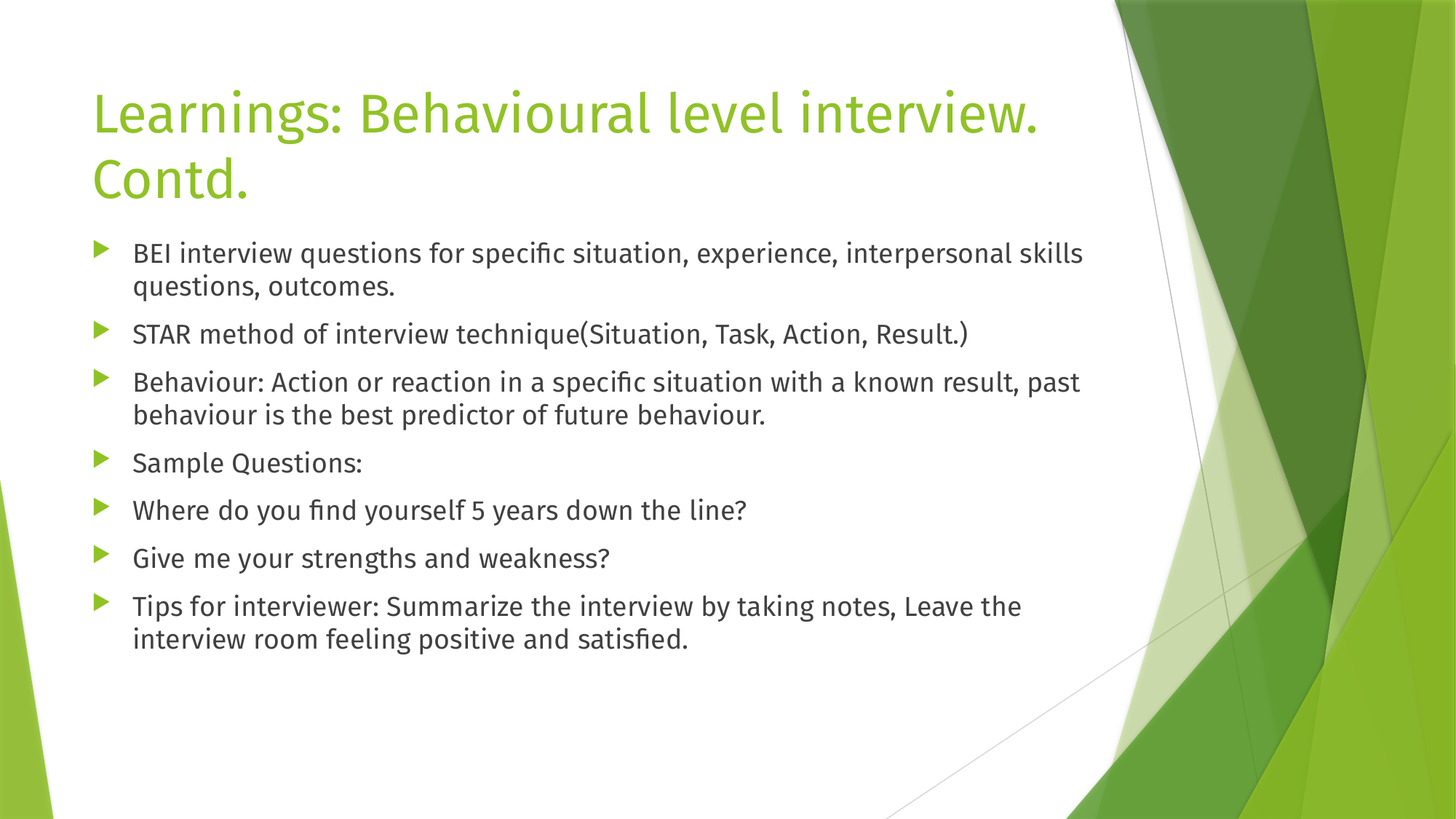

# Learnings: Behavioural level interview. Contd.
BEI interview questions for specific situation, experience, interpersonal skills questions, outcomes.
STAR method of interview technique(Situation, Task, Action, Result.)
Behaviour: Action or reaction in a specific situation with a known result, past behaviour is the best predictor of future behaviour.
Sample Questions:
Where do you find yourself 5 years down the line?
Give me your strengths and weakness?
Tips for interviewer: Summarize the interview by taking notes, Leave the interview room feeling positive and satisfied.